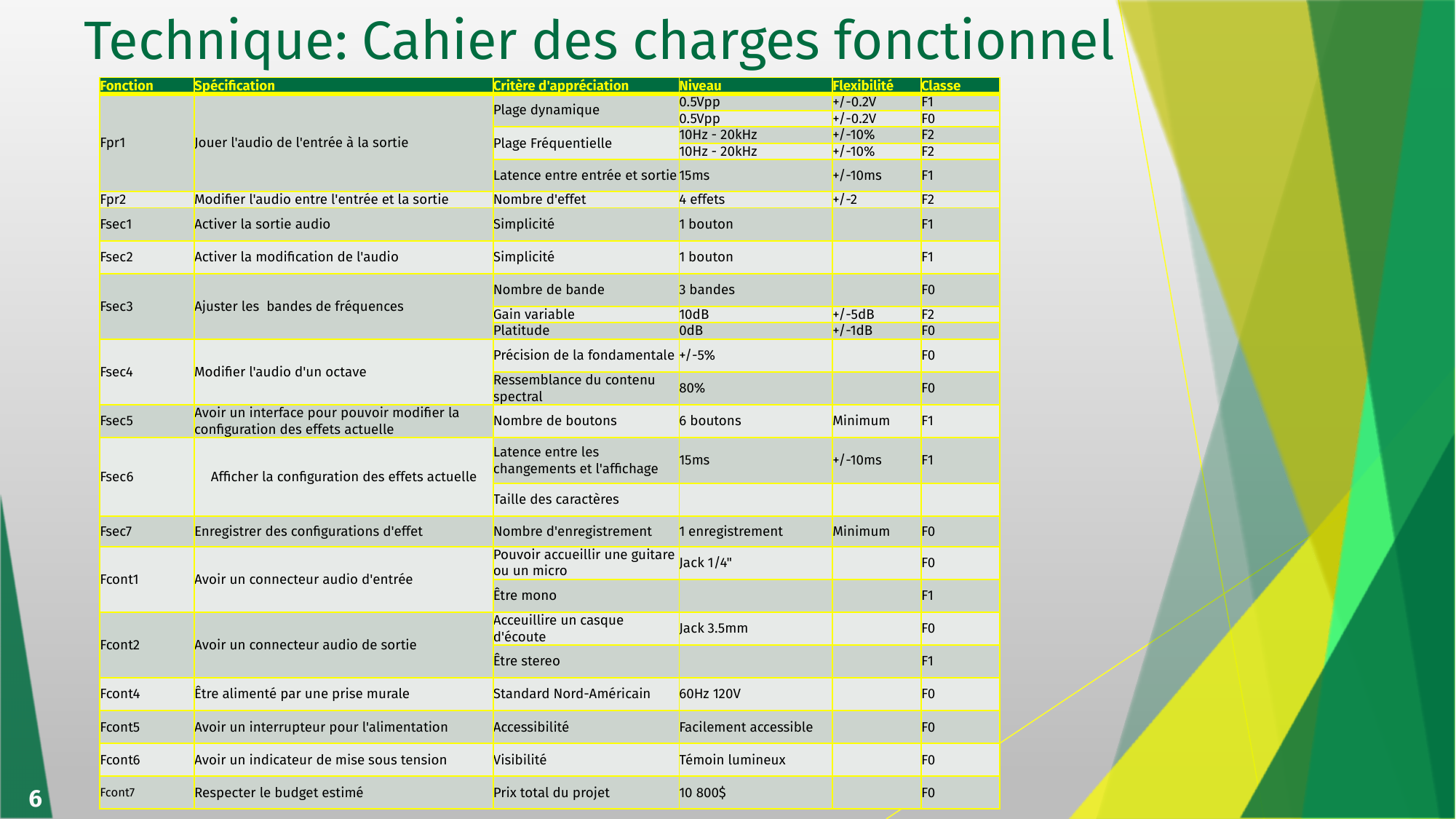

# Technique: Cahier des charges fonctionnel
| Fonction | Spécification | Critère d'appréciation | Niveau | Flexibilité | Classe |
| --- | --- | --- | --- | --- | --- |
| Fpr1 | Jouer l'audio de l'entrée à la sortie | Plage dynamique | 0.5Vpp | +/-0.2V | F1 |
|  |  |  | 0.5Vpp | +/-0.2V | F0 |
|  |  | Plage Fréquentielle | 10Hz - 20kHz | +/-10% | F2 |
|  |  |  | 10Hz - 20kHz | +/-10% | F2 |
|  |  | Latence entre entrée et sortie | 15ms | +/-10ms | F1 |
| Fpr2 | Modifier l'audio entre l'entrée et la sortie | Nombre d'effet | 4 effets | +/-2 | F2 |
| Fsec1 | Activer la sortie audio | Simplicité | 1 bouton |  | F1 |
| Fsec2 | Activer la modification de l'audio | Simplicité | 1 bouton |  | F1 |
| Fsec3 | Ajuster les  bandes de fréquences | Nombre de bande | 3 bandes |  | F0 |
|  |  | Gain variable | 10dB | +/-5dB | F2 |
|  |  | Platitude | 0dB | +/-1dB | F0 |
| Fsec4 | Modifier l'audio d'un octave | Précision de la fondamentale | +/-5% |  | F0 |
|  |  | Ressemblance du contenu spectral | 80% |  | F0 |
| Fsec5 | Avoir un interface pour pouvoir modifier la configuration des effets actuelle | Nombre de boutons | 6 boutons | Minimum | F1 |
| Fsec6 | Afficher la configuration des effets actuelle | Latence entre les changements et l'affichage | 15ms | +/-10ms | F1 |
|  |  | Taille des caractères |  |  |  |
| Fsec7 | Enregistrer des configurations d'effet | Nombre d'enregistrement | 1 enregistrement | Minimum | F0 |
| Fcont1 | Avoir un connecteur audio d'entrée | Pouvoir accueillir une guitare ou un micro | Jack 1/4" |  | F0 |
|  |  | Être mono |  |  | F1 |
| Fcont2 | Avoir un connecteur audio de sortie | Acceuillire un casque d'écoute | Jack 3.5mm |  | F0 |
|  |  | Être stereo |  |  | F1 |
| Fcont4 | Être alimenté par une prise murale | Standard Nord-Américain | 60Hz 120V |  | F0 |
| Fcont5 | Avoir un interrupteur pour l'alimentation | Accessibilité | Facilement accessible |  | F0 |
| Fcont6 | Avoir un indicateur de mise sous tension | Visibilité | Témoin lumineux |  | F0 |
| Fcont7 | Respecter le budget estimé | Prix total du projet | 10 800$ |  | F0 |
6